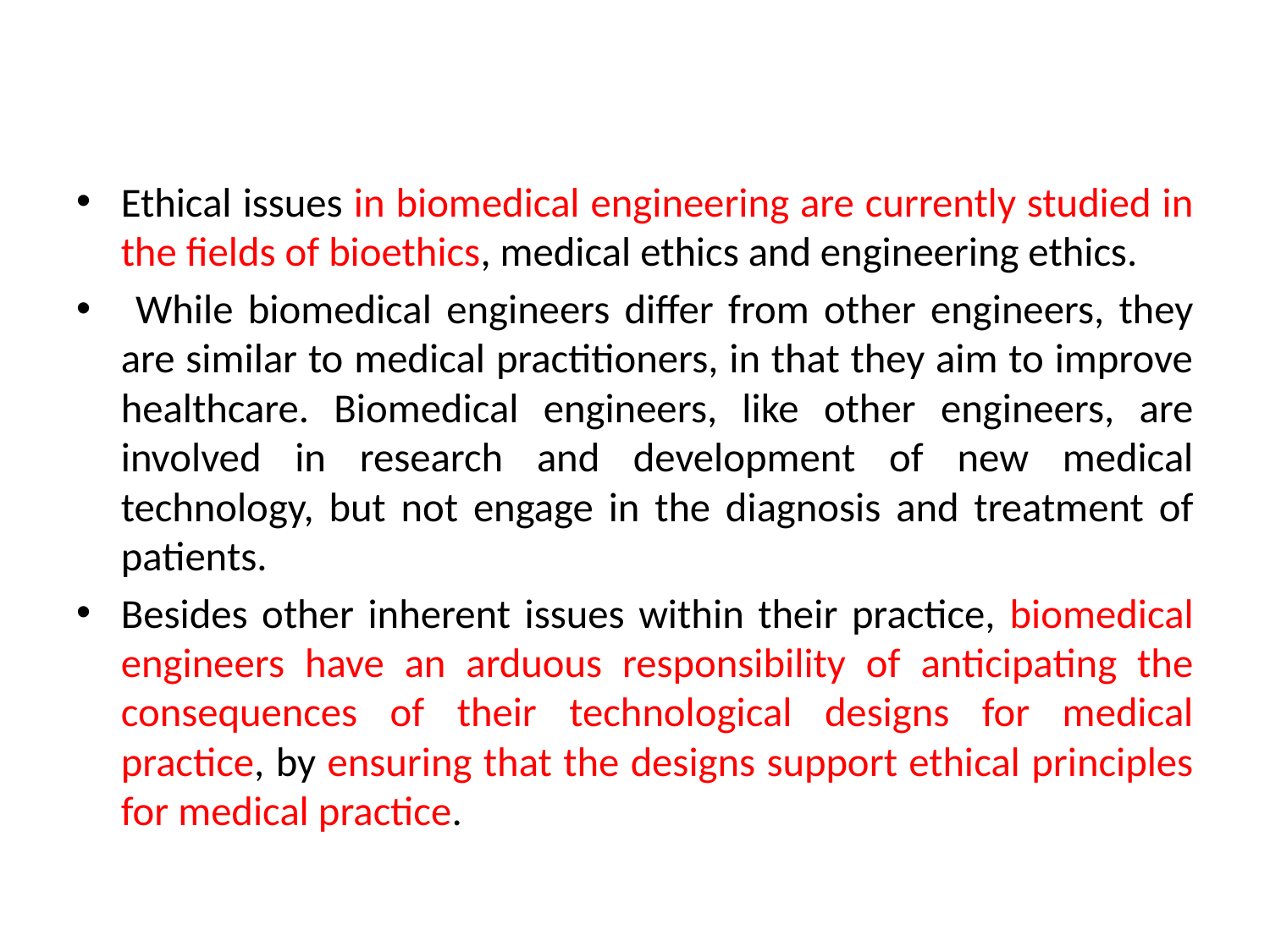

#
Ethical issues in biomedical engineering are currently studied in the fields of bioethics, medical ethics and engineering ethics.
 While biomedical engineers differ from other engineers, they are similar to medical practitioners, in that they aim to improve healthcare. Biomedical engineers, like other engineers, are involved in research and development of new medical technology, but not engage in the diagnosis and treatment of patients.
Besides other inherent issues within their practice, biomedical engineers have an arduous responsibility of anticipating the consequences of their technological designs for medical practice, by ensuring that the designs support ethical principles for medical practice.